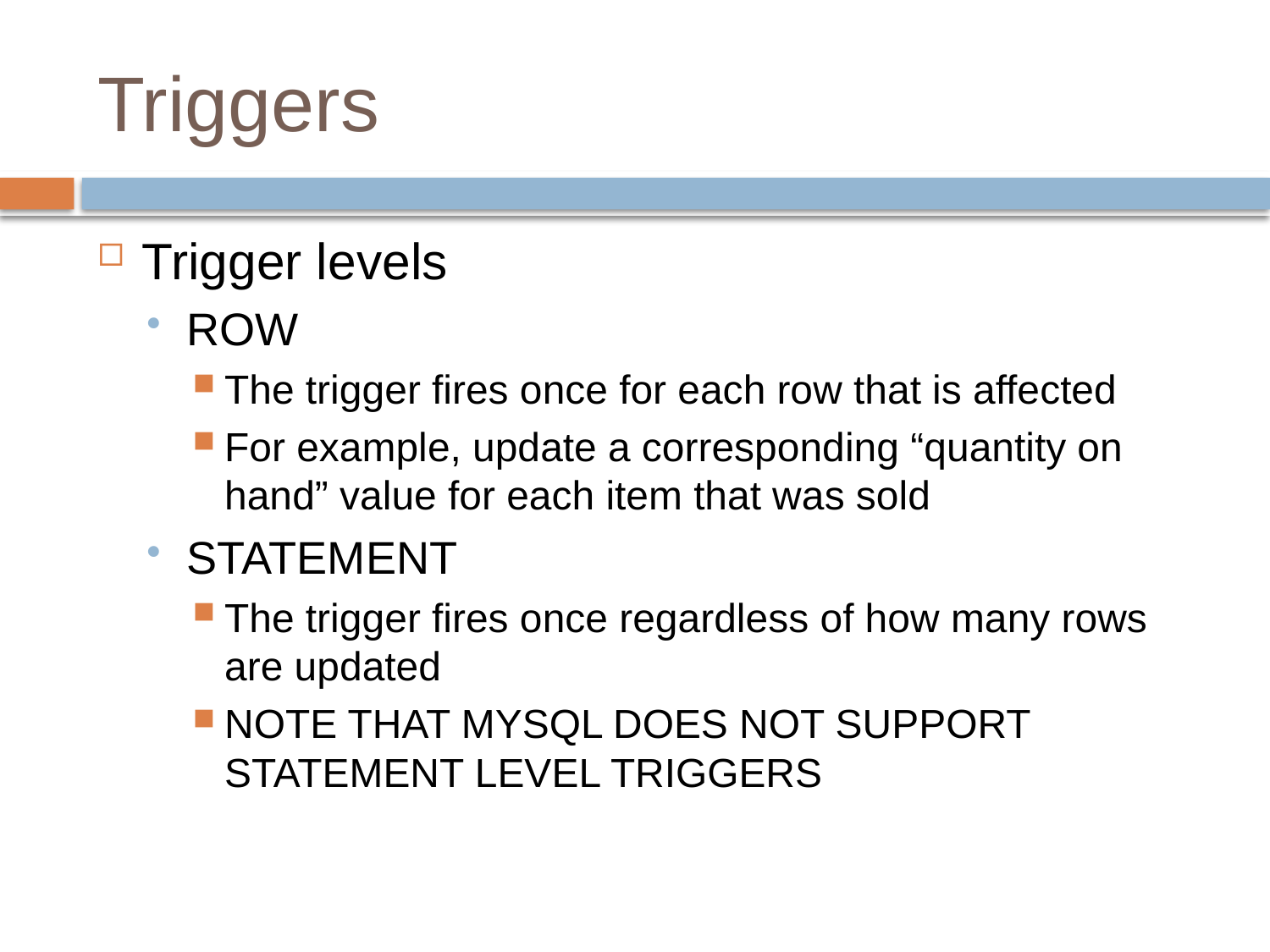

# Triggers
Trigger levels
ROW
The trigger fires once for each row that is affected
For example, update a corresponding “quantity on hand” value for each item that was sold
STATEMENT
The trigger fires once regardless of how many rows are updated
NOTE THAT MYSQL DOES NOT SUPPORT STATEMENT LEVEL TRIGGERS